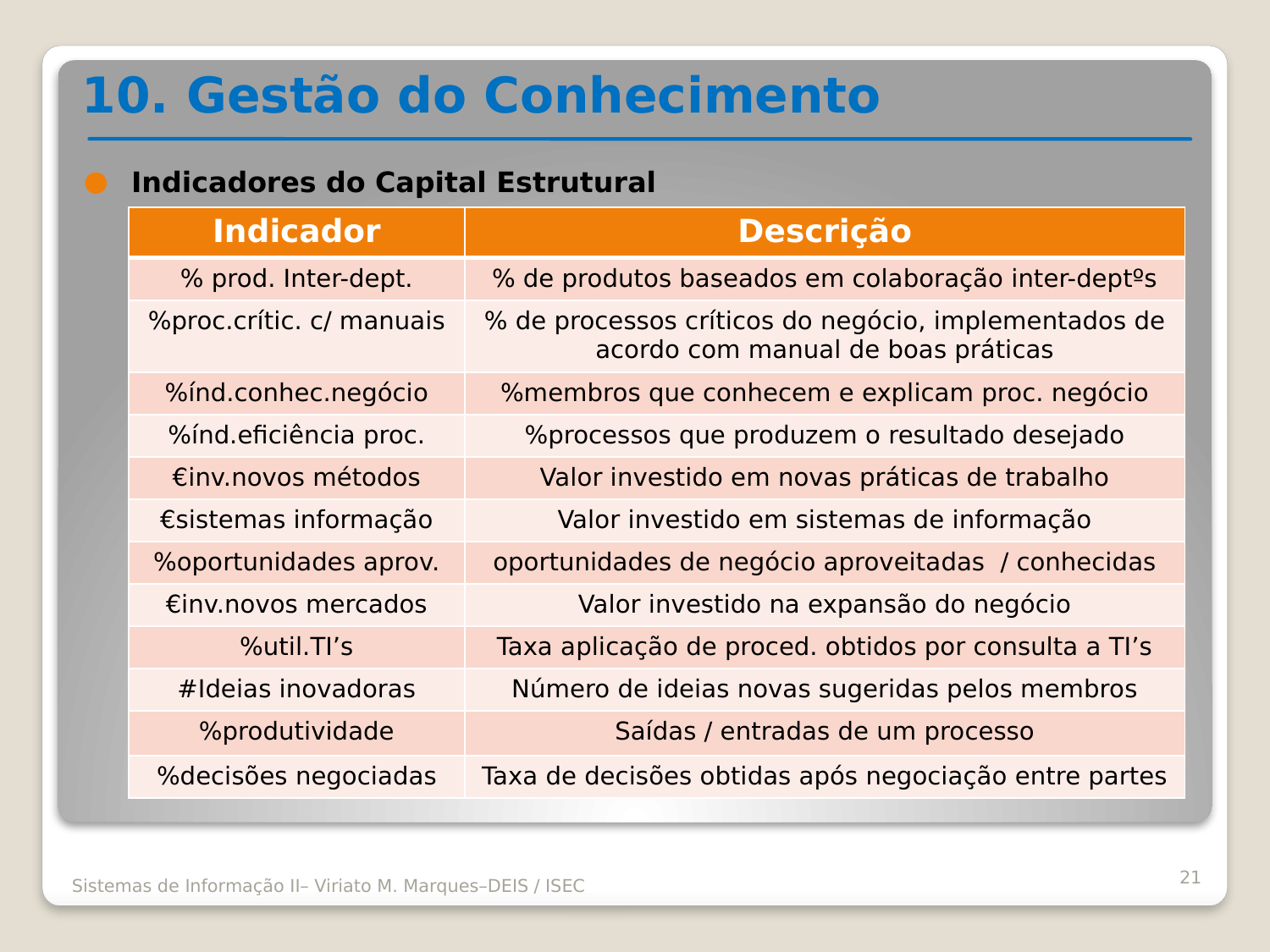

10. Gestão do Conhecimento
Indicadores do Capital Estrutural
| Indicador | Descrição |
| --- | --- |
| % prod. Inter-dept. | % de produtos baseados em colaboração inter-deptºs |
| %proc.crític. c/ manuais | % de processos críticos do negócio, implementados de acordo com manual de boas práticas |
| %índ.conhec.negócio | %membros que conhecem e explicam proc. negócio |
| %índ.eficiência proc. | %processos que produzem o resultado desejado |
| €inv.novos métodos | Valor investido em novas práticas de trabalho |
| €sistemas informação | Valor investido em sistemas de informação |
| %oportunidades aprov. | oportunidades de negócio aproveitadas / conhecidas |
| €inv.novos mercados | Valor investido na expansão do negócio |
| %util.TI’s | Taxa aplicação de proced. obtidos por consulta a TI’s |
| #Ideias inovadoras | Número de ideias novas sugeridas pelos membros |
| %produtividade | Saídas / entradas de um processo |
| %decisões negociadas | Taxa de decisões obtidas após negociação entre partes |
21
Sistemas de Informação II– Viriato M. Marques–DEIS / ISEC